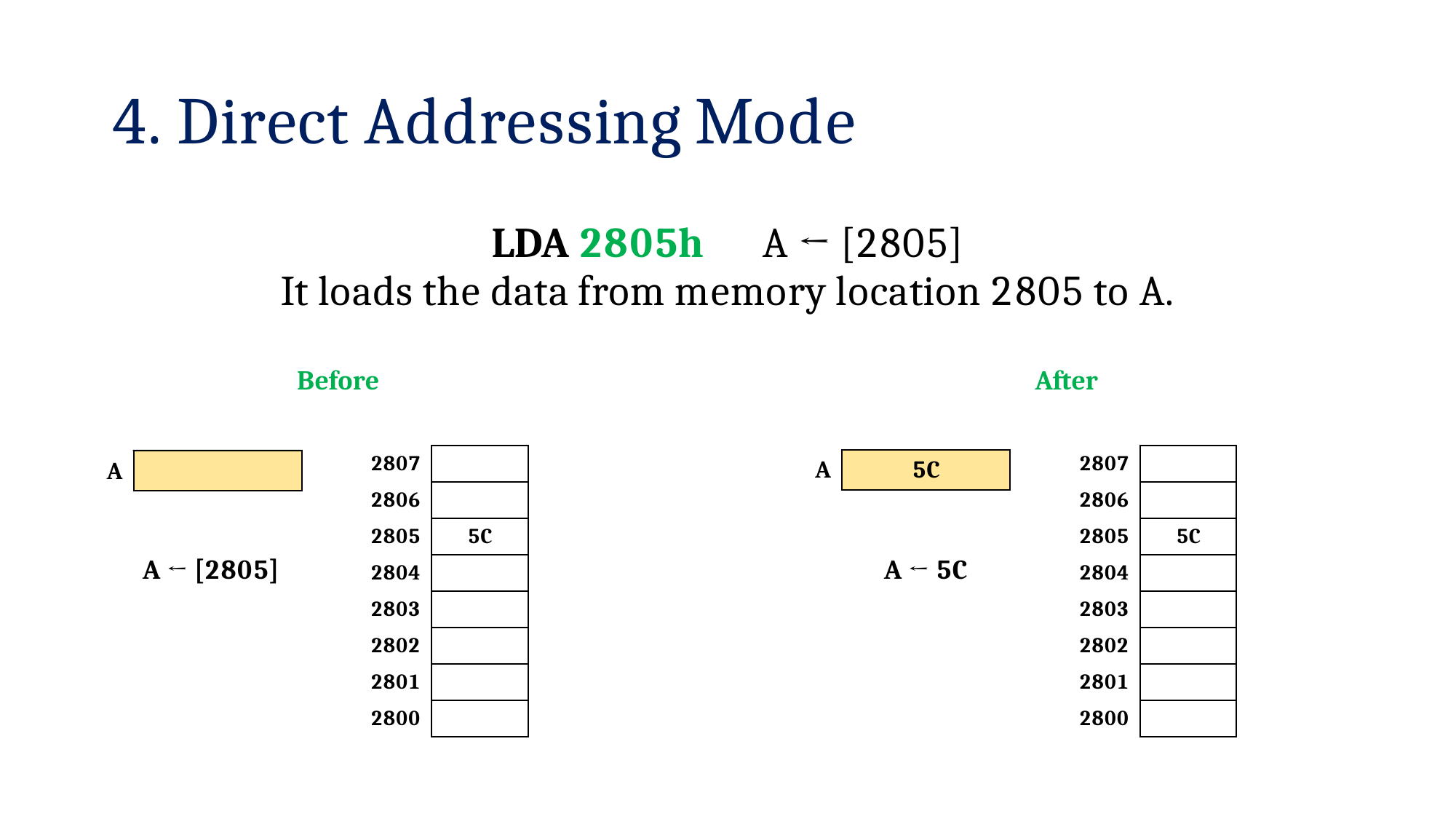

# 4. Direct Addressing Mode
LDA 2805h	A ← [2805]
It loads the data from memory location 2805 to A.

Before	After
| 2807 |  |
| --- | --- |
| 2806 |  |
| 2805 | 5C |
| 2804 |  |
| 2803 |  |
| 2802 |  |
| 2801 |  |
| 2800 |  |
| 2807 |  |
| --- | --- |
| 2806 |  |
| 2805 | 5C |
| 2804 |  |
| 2803 |  |
| 2802 |  |
| 2801 |  |
| 2800 |  |

| A | 5C |
| --- | --- |
A
A ← [2805]
A ← 5C